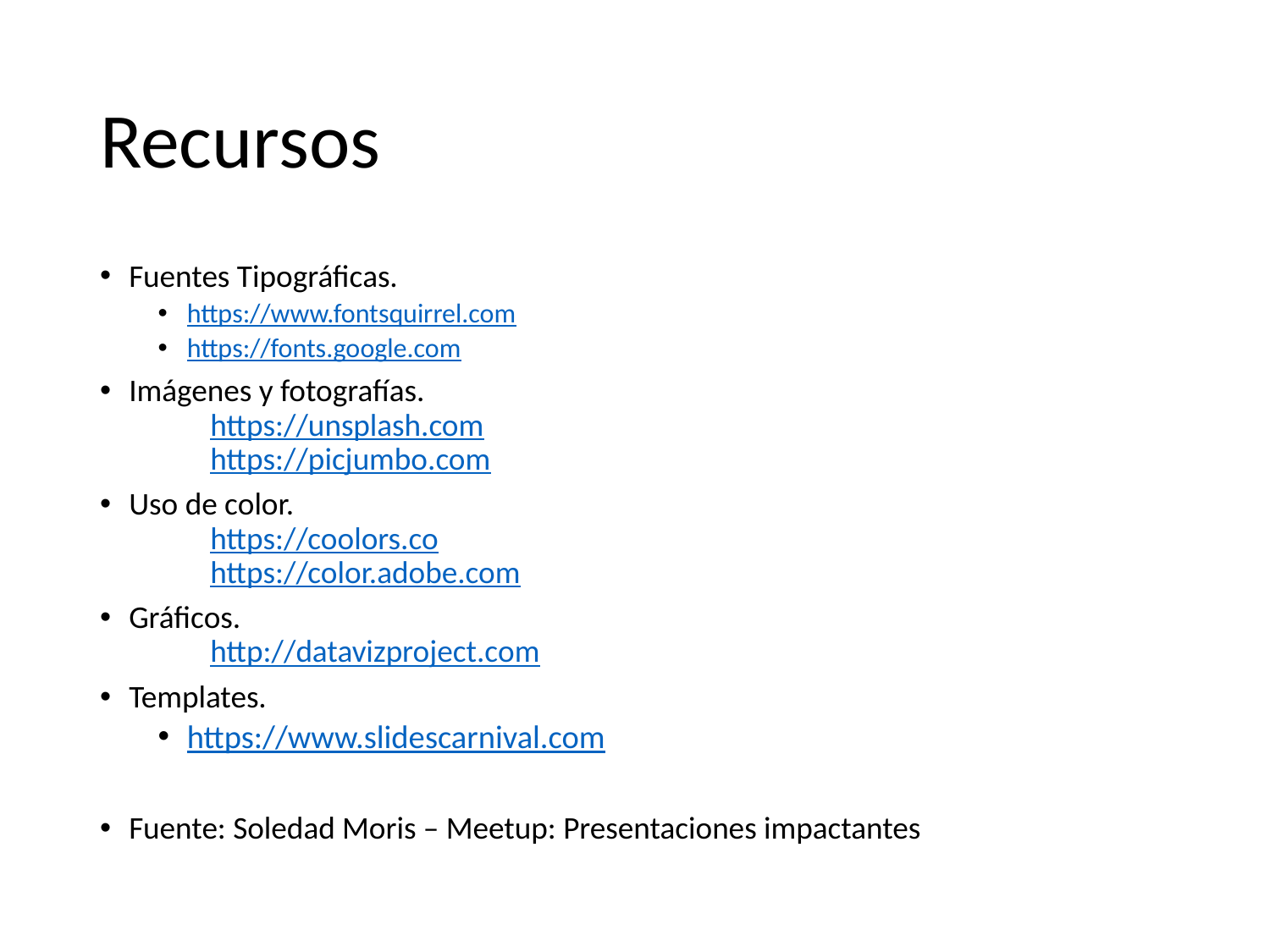

# Recursos
Fuentes Tipográficas.
https://www.fontsquirrel.com
https://fonts.google.com
Imágenes y fotografías.
	https://unsplash.com
	https://picjumbo.com
Uso de color.
	https://coolors.co
	https://color.adobe.com
Gráficos.
	http://datavizproject.com
Templates.
https://www.slidescarnival.com

Fuente: Soledad Moris – Meetup: Presentaciones impactantes